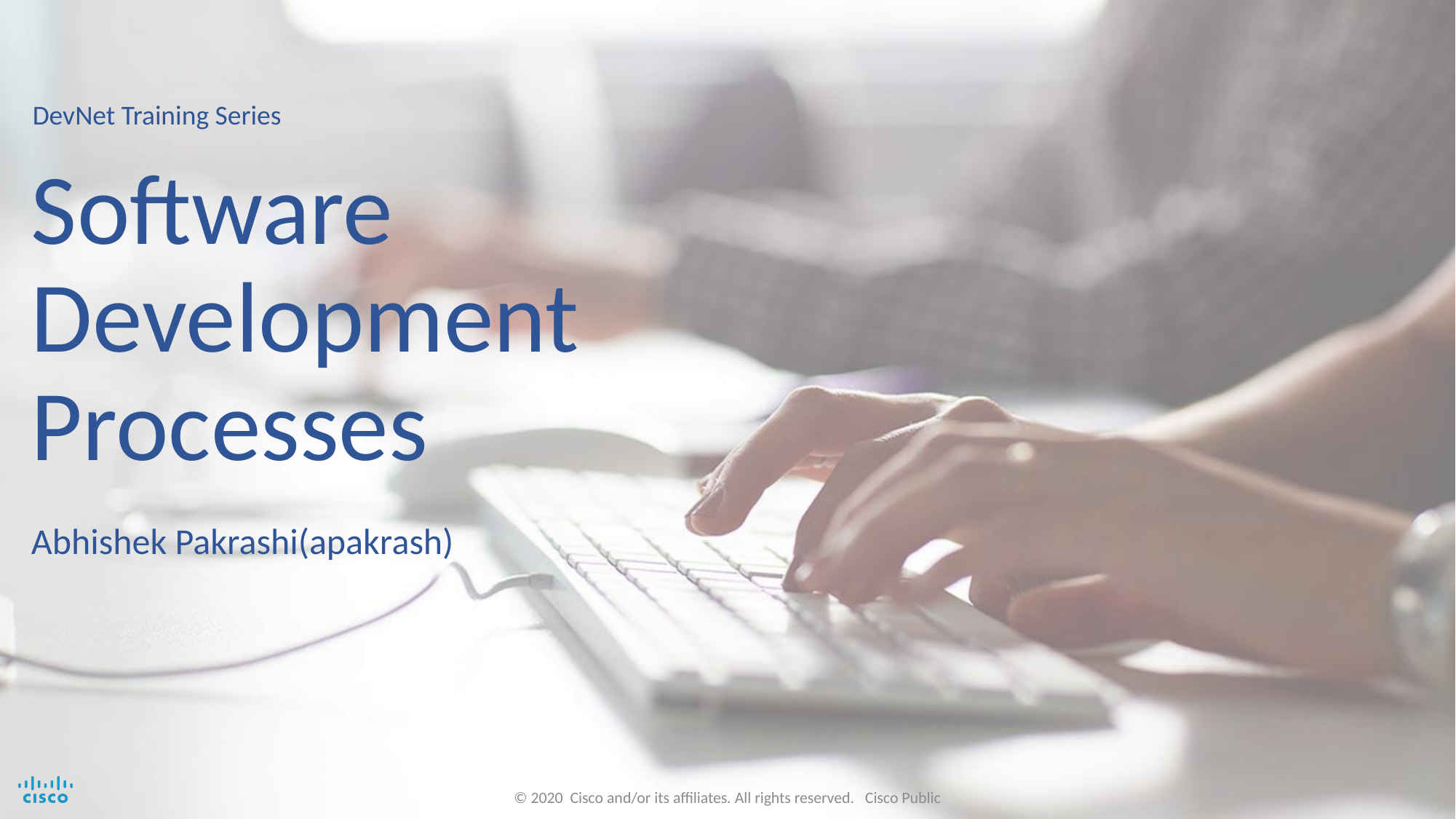

DevNet Training Series
# Software Development Processes
Abhishek Pakrashi(apakrash)
© 2020  Cisco and/or its affiliates. All rights reserved.   Cisco Public